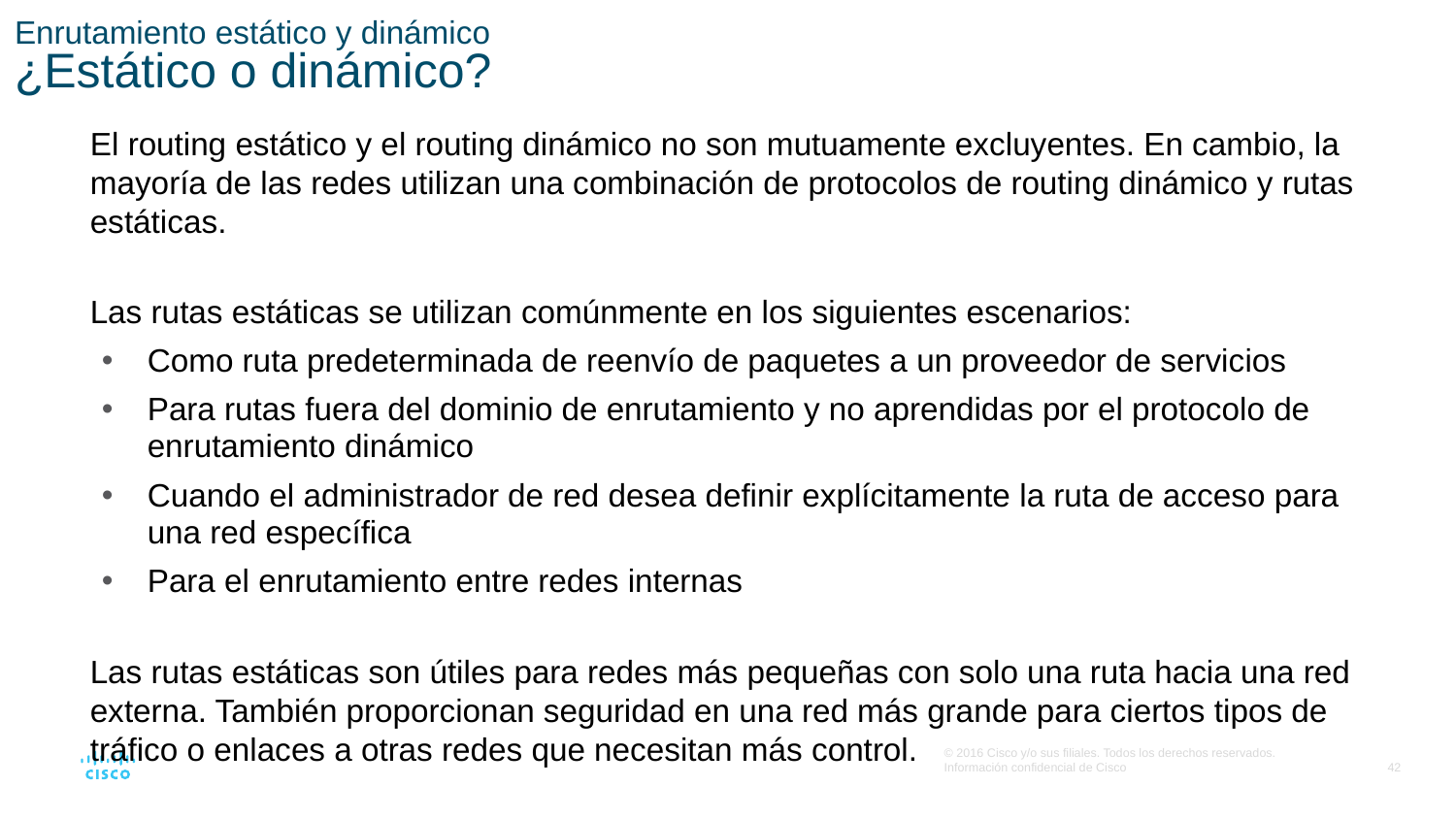

# Enrutamiento estático y dinámico ¿Estático o dinámico?
El routing estático y el routing dinámico no son mutuamente excluyentes. En cambio, la mayoría de las redes utilizan una combinación de protocolos de routing dinámico y rutas estáticas.

Las rutas estáticas se utilizan comúnmente en los siguientes escenarios:
Como ruta predeterminada de reenvío de paquetes a un proveedor de servicios
Para rutas fuera del dominio de enrutamiento y no aprendidas por el protocolo de enrutamiento dinámico
Cuando el administrador de red desea definir explícitamente la ruta de acceso para una red específica
Para el enrutamiento entre redes internas

Las rutas estáticas son útiles para redes más pequeñas con solo una ruta hacia una red externa. También proporcionan seguridad en una red más grande para ciertos tipos de tráfico o enlaces a otras redes que necesitan más control.